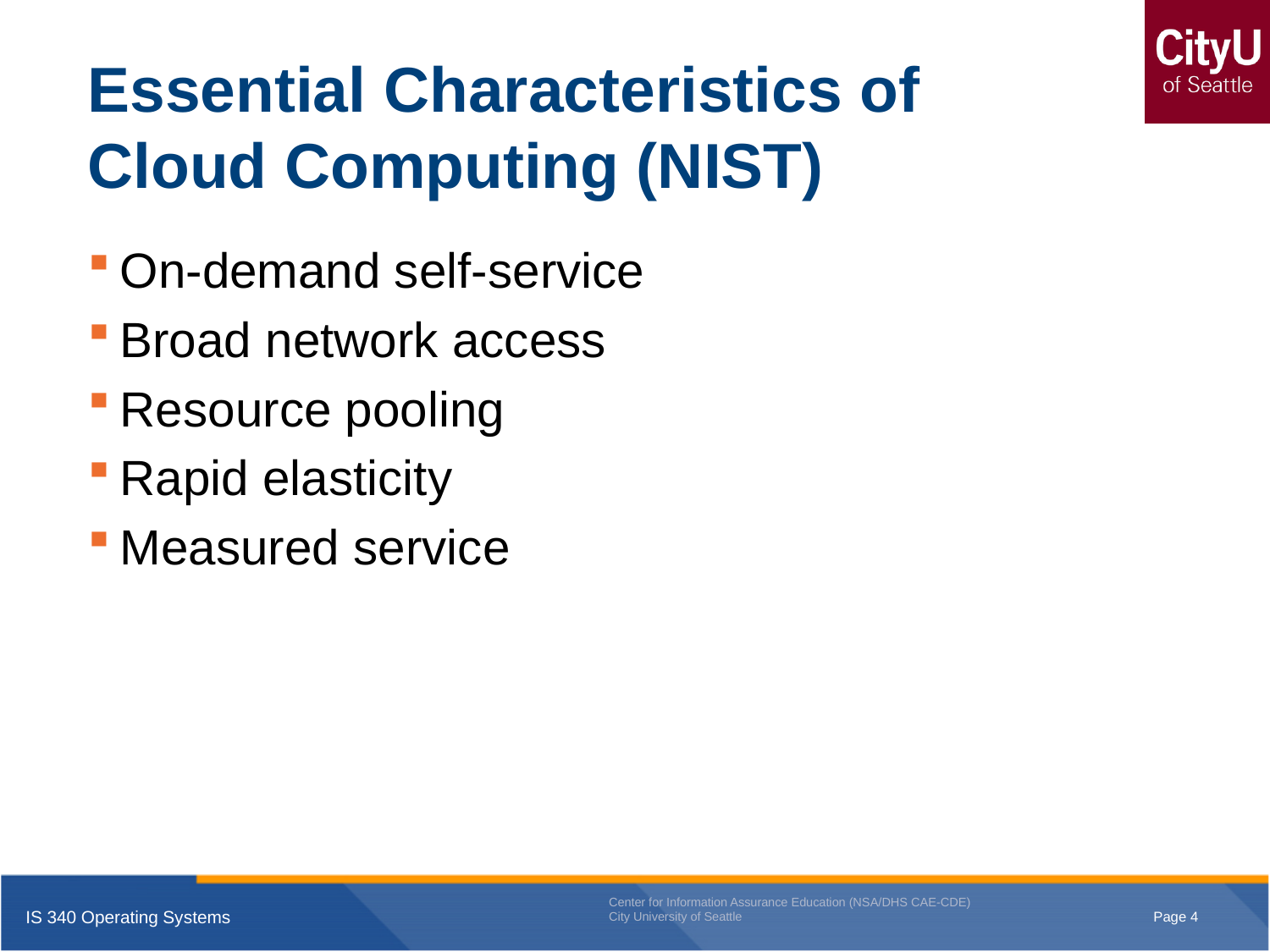

# Essential Characteristics of Cloud Computing (NIST)
On-demand self-service
Broad network access
Resource pooling
Rapid elasticity
Measured service